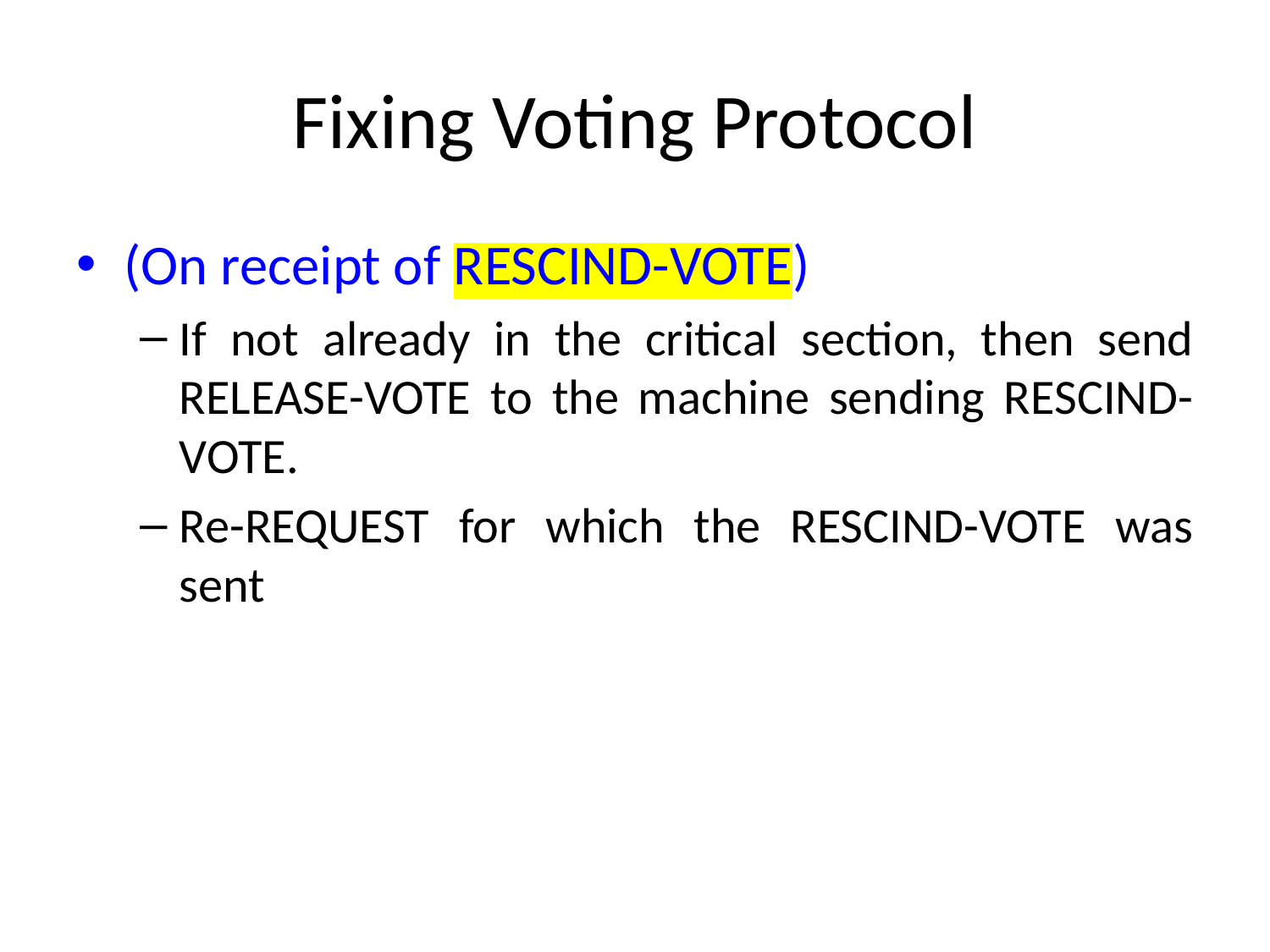

# Fixing Voting Protocol
(On receipt of RESCIND-VOTE)
If not already in the critical section, then send RELEASE-VOTE to the machine sending RESCIND-VOTE.
Re-REQUEST for which the RESCIND-VOTE was sent